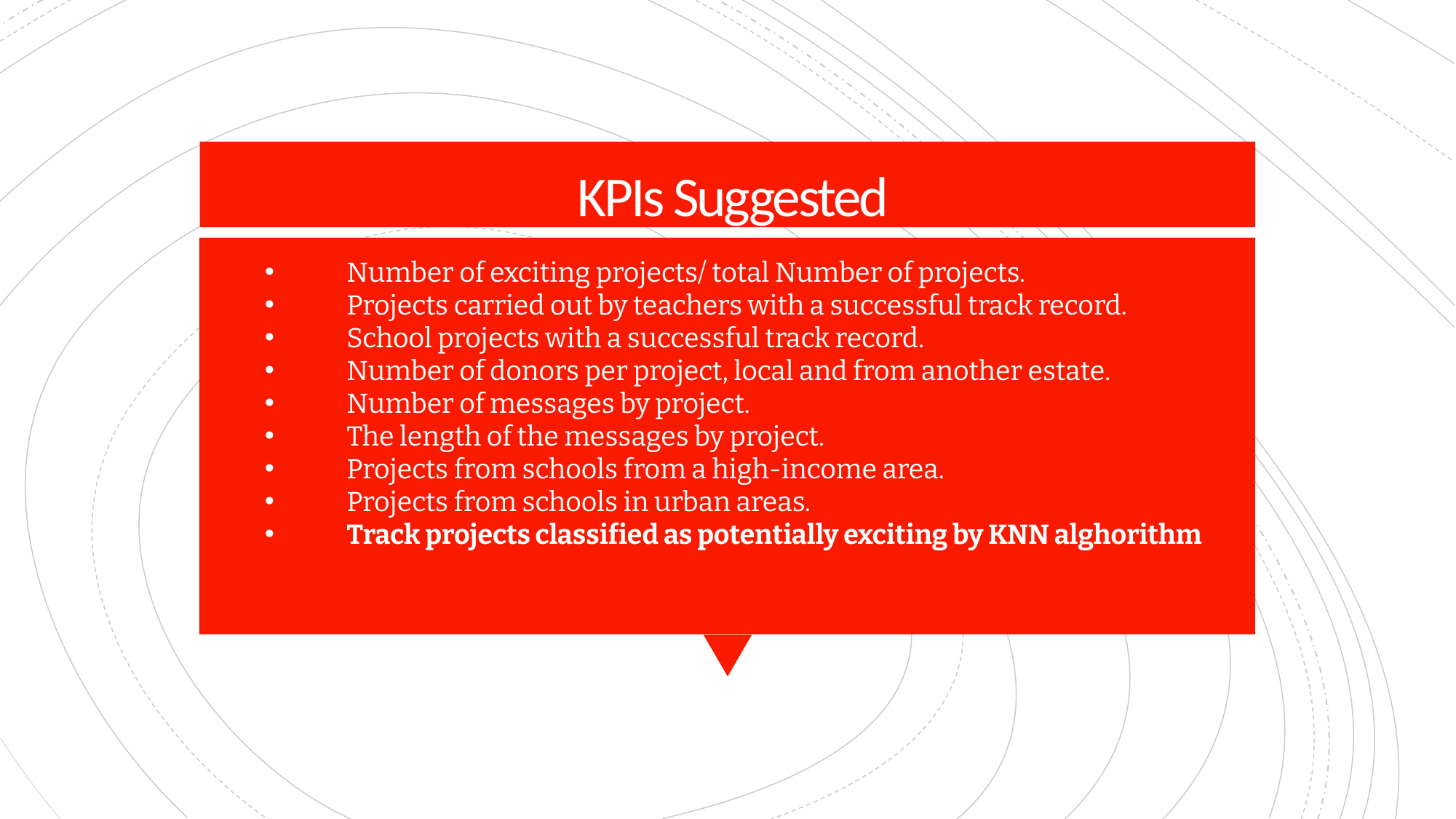

# KPIs Suggested
Number of exciting projects/ total Number of projects.
Projects carried out by teachers with a successful track record.
School projects with a successful track record.
Number of donors per project, local and from another estate.
Number of messages by project.
The length of the messages by project.
Projects from schools from a high-income area.
Projects from schools in urban areas.
Track projects classified as potentially exciting by KNN alghorithm

55 k
40 k
15 k